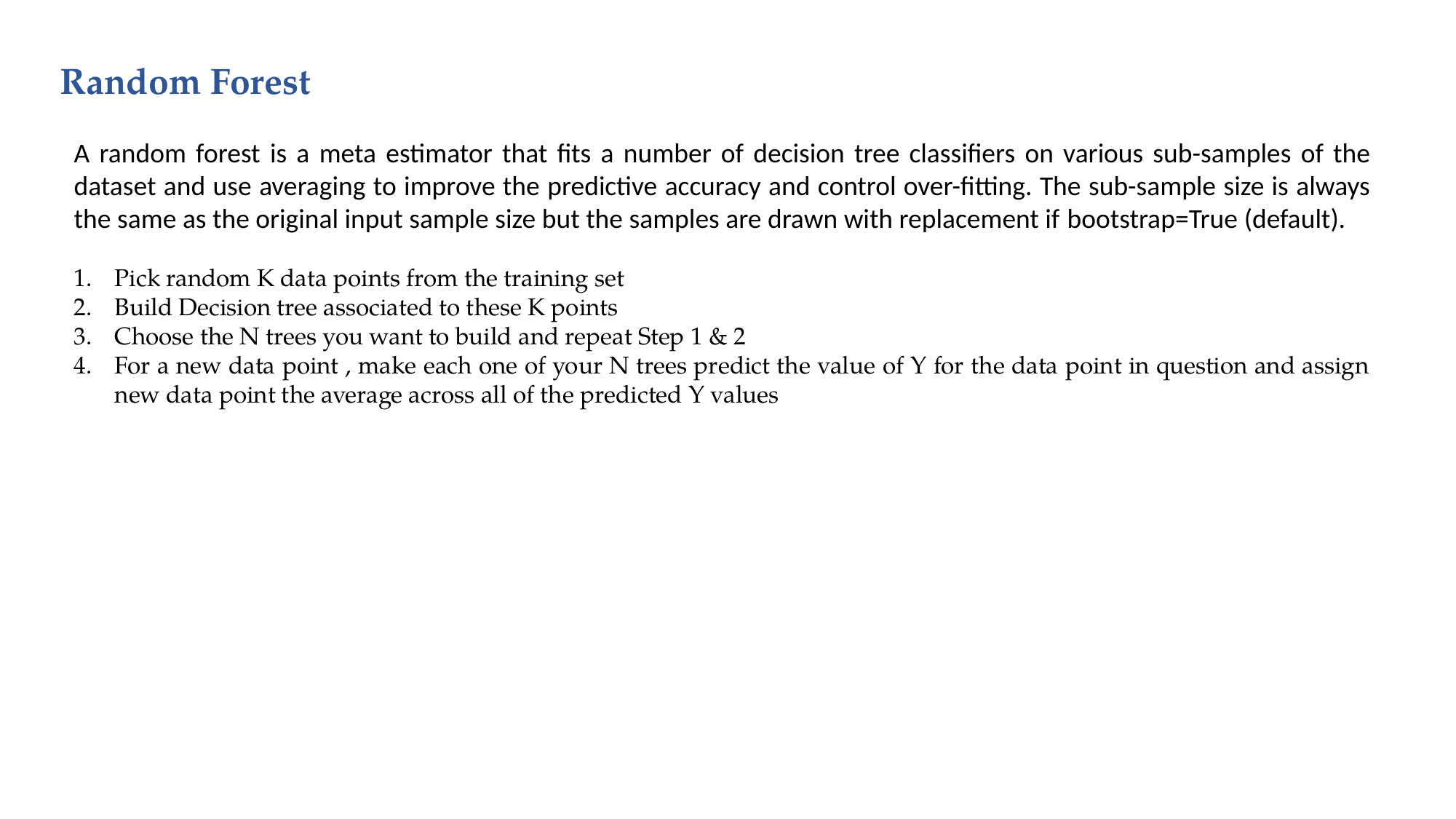

Random Forest
A random forest is a meta estimator that fits a number of decision tree classifiers on various sub-samples of the dataset and use averaging to improve the predictive accuracy and control over-fitting. The sub-sample size is always the same as the original input sample size but the samples are drawn with replacement if bootstrap=True (default).

Pick random K data points from the training set
Build Decision tree associated to these K points
Choose the N trees you want to build and repeat Step 1 & 2
For a new data point , make each one of your N trees predict the value of Y for the data point in question and assign new data point the average across all of the predicted Y values